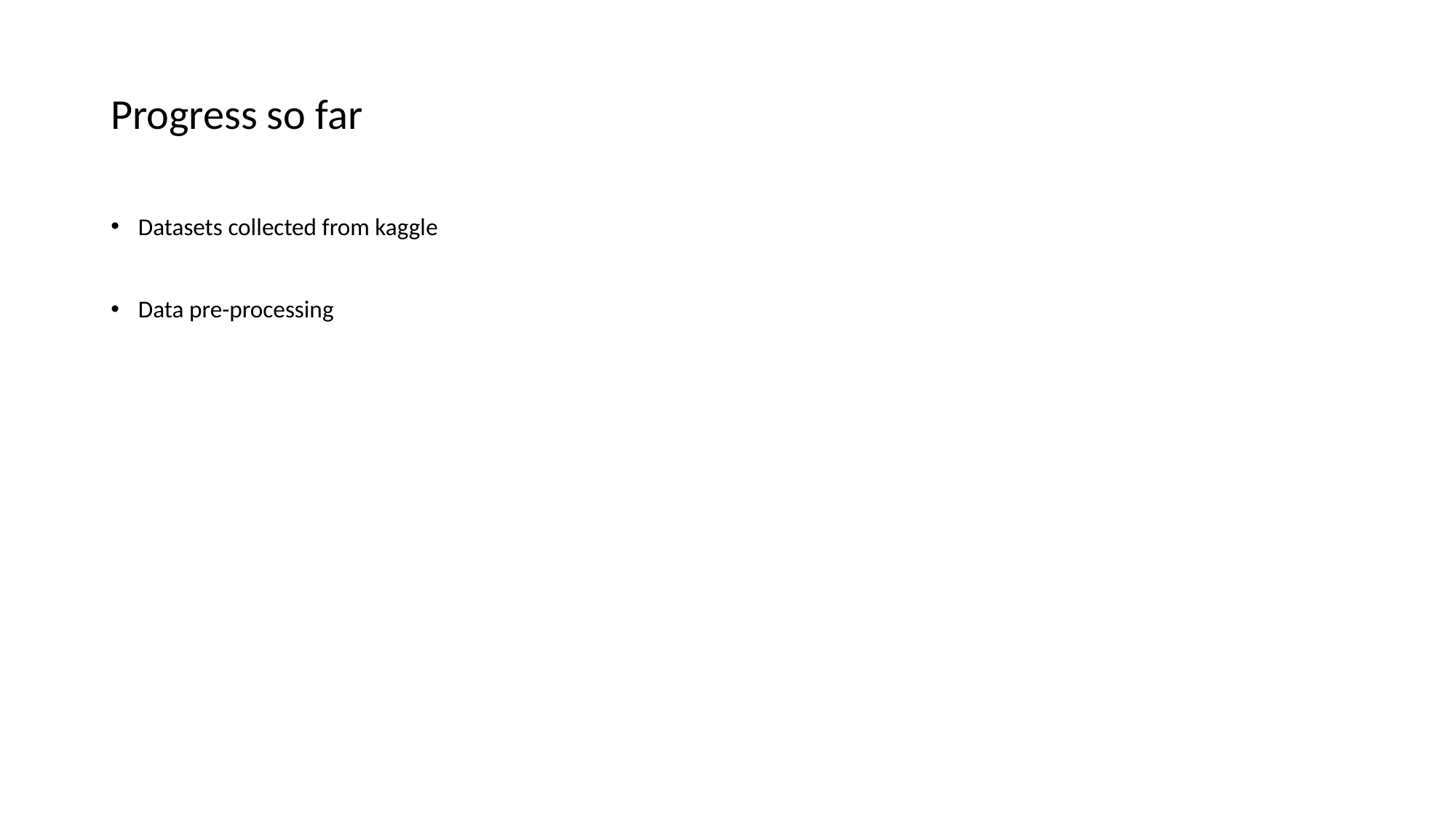

Progress so far

Datasets collected from kaggle

Data pre-processing